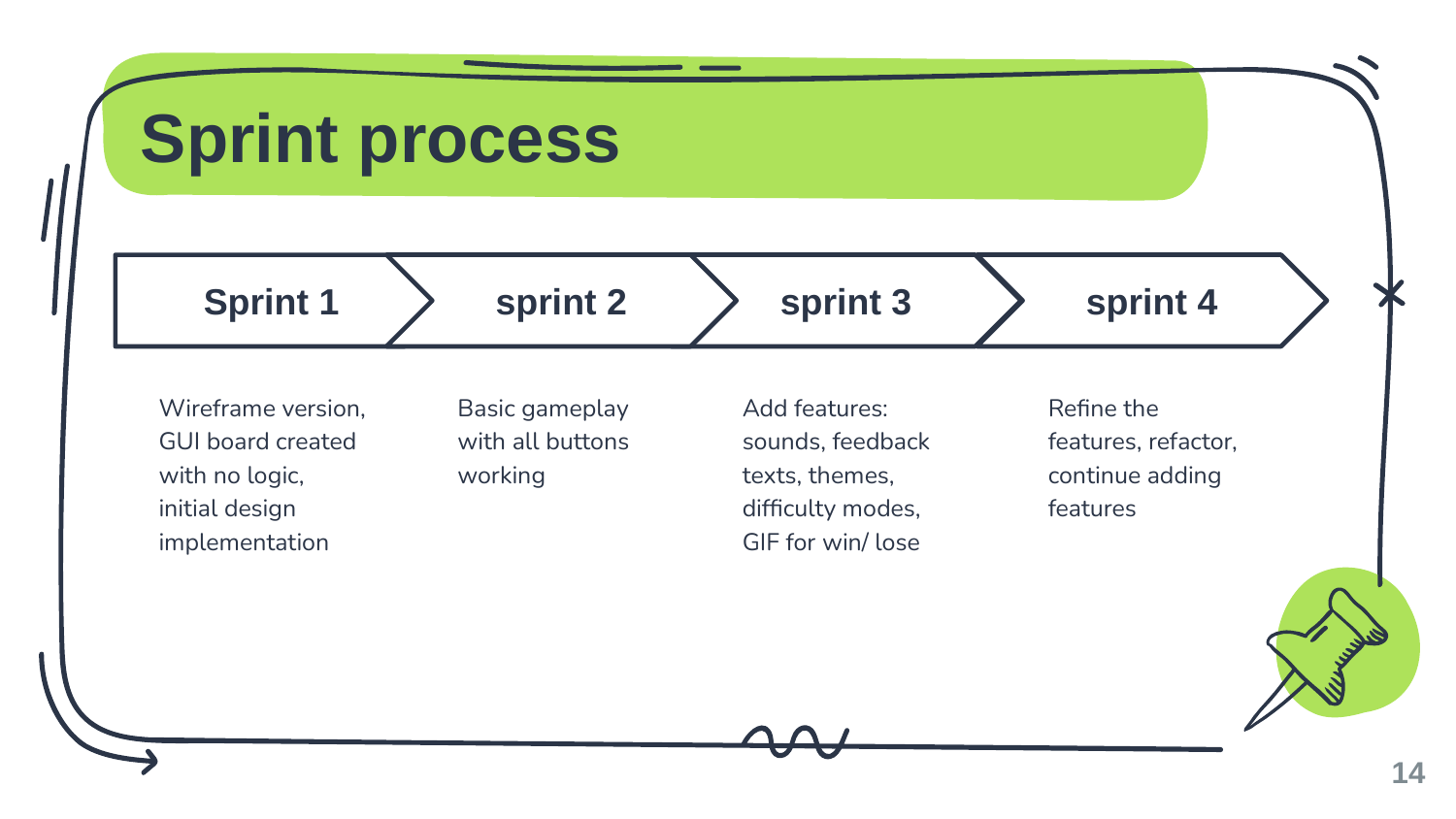

# Sprint process
sprint 2
Basic gameplay with all buttons working
sprint 3
Add features: sounds, feedback texts, themes, difficulty modes, GIF for win/ lose
sprint 4
Refine the features, refactor, continue adding features
Sprint 1
Wireframe version, GUI board created with no logic, initial design implementation

14